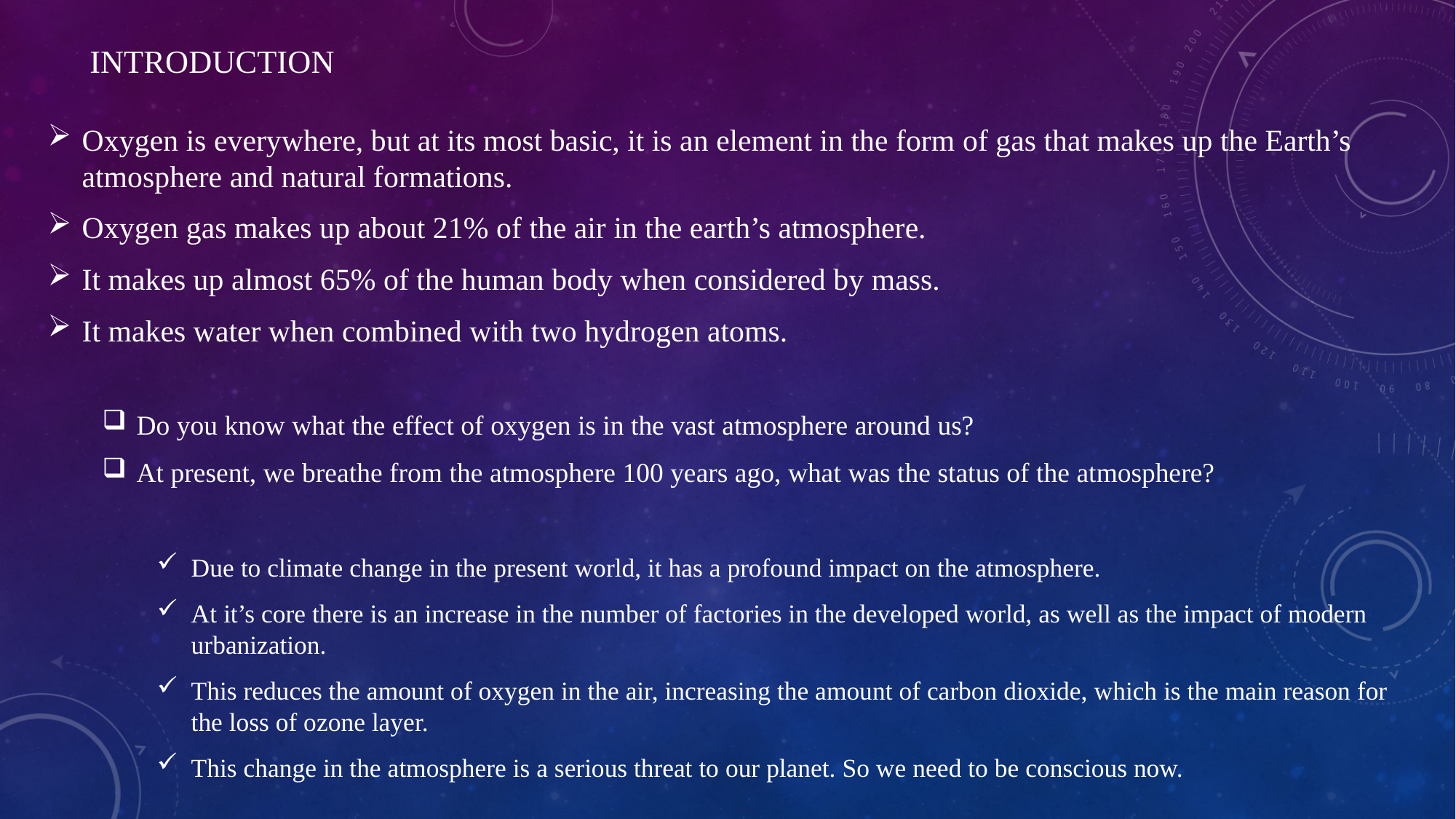

# Introduction
Oxygen is everywhere, but at its most basic, it is an element in the form of gas that makes up the Earth’s atmosphere and natural formations.
Oxygen gas makes up about 21% of the air in the earth’s atmosphere.
It makes up almost 65% of the human body when considered by mass.
It makes water when combined with two hydrogen atoms.

Do you know what the effect of oxygen is in the vast atmosphere around us?
At present, we breathe from the atmosphere 100 years ago, what was the status of the atmosphere?

Due to climate change in the present world, it has a profound impact on the atmosphere.
At it’s core there is an increase in the number of factories in the developed world, as well as the impact of modern urbanization.
This reduces the amount of oxygen in the air, increasing the amount of carbon dioxide, which is the main reason for the loss of ozone layer.
This change in the atmosphere is a serious threat to our planet. So we need to be conscious now.